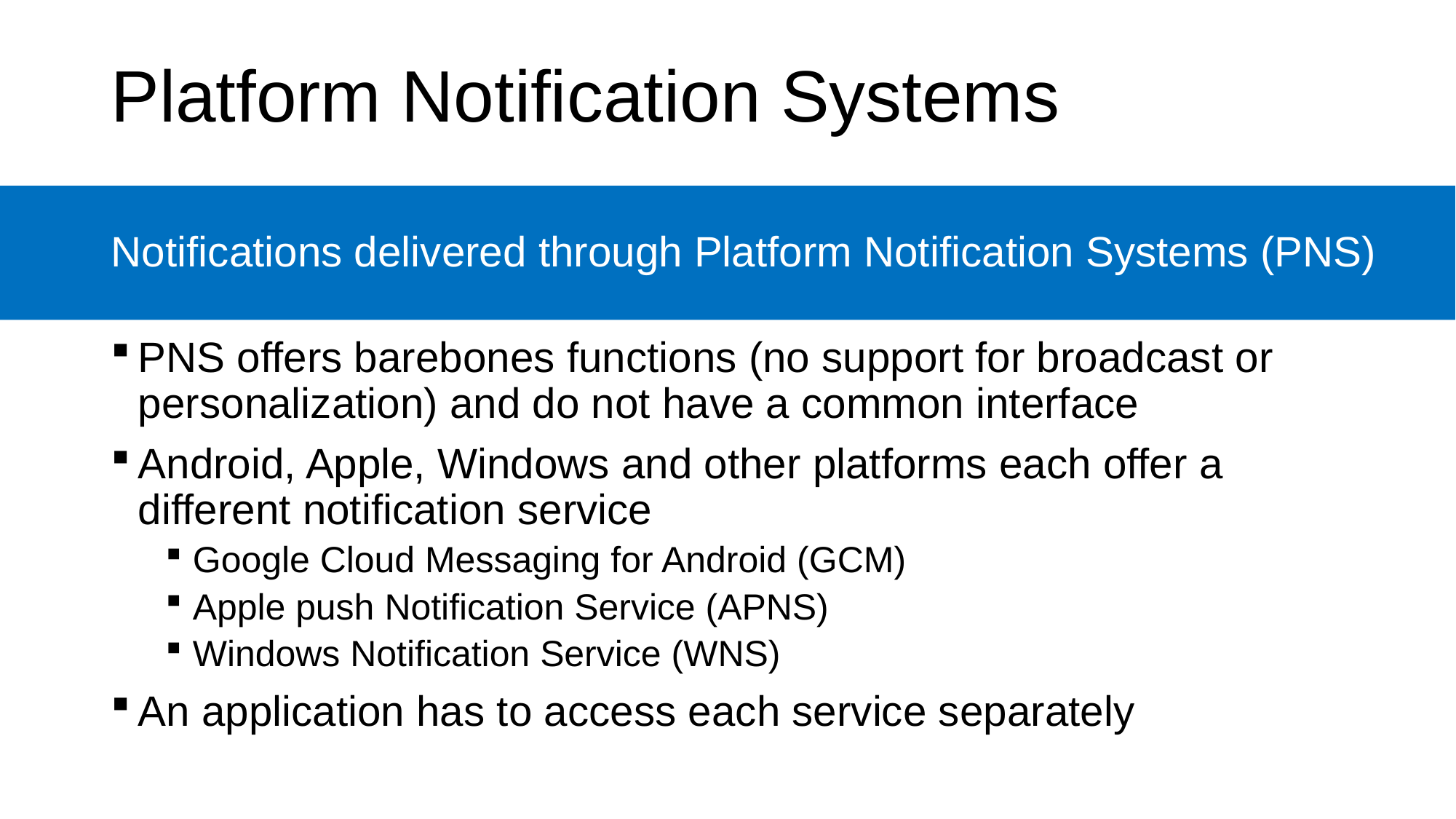

# Platform Notification Systems

Notifications delivered through Platform Notification Systems (PNS)
PNS offers barebones functions (no support for broadcast or personalization) and do not have a common interface
Android, Apple, Windows and other platforms each offer a different notification service
Google Cloud Messaging for Android (GCM)
Apple push Notification Service (APNS)
Windows Notification Service (WNS)
An application has to access each service separately